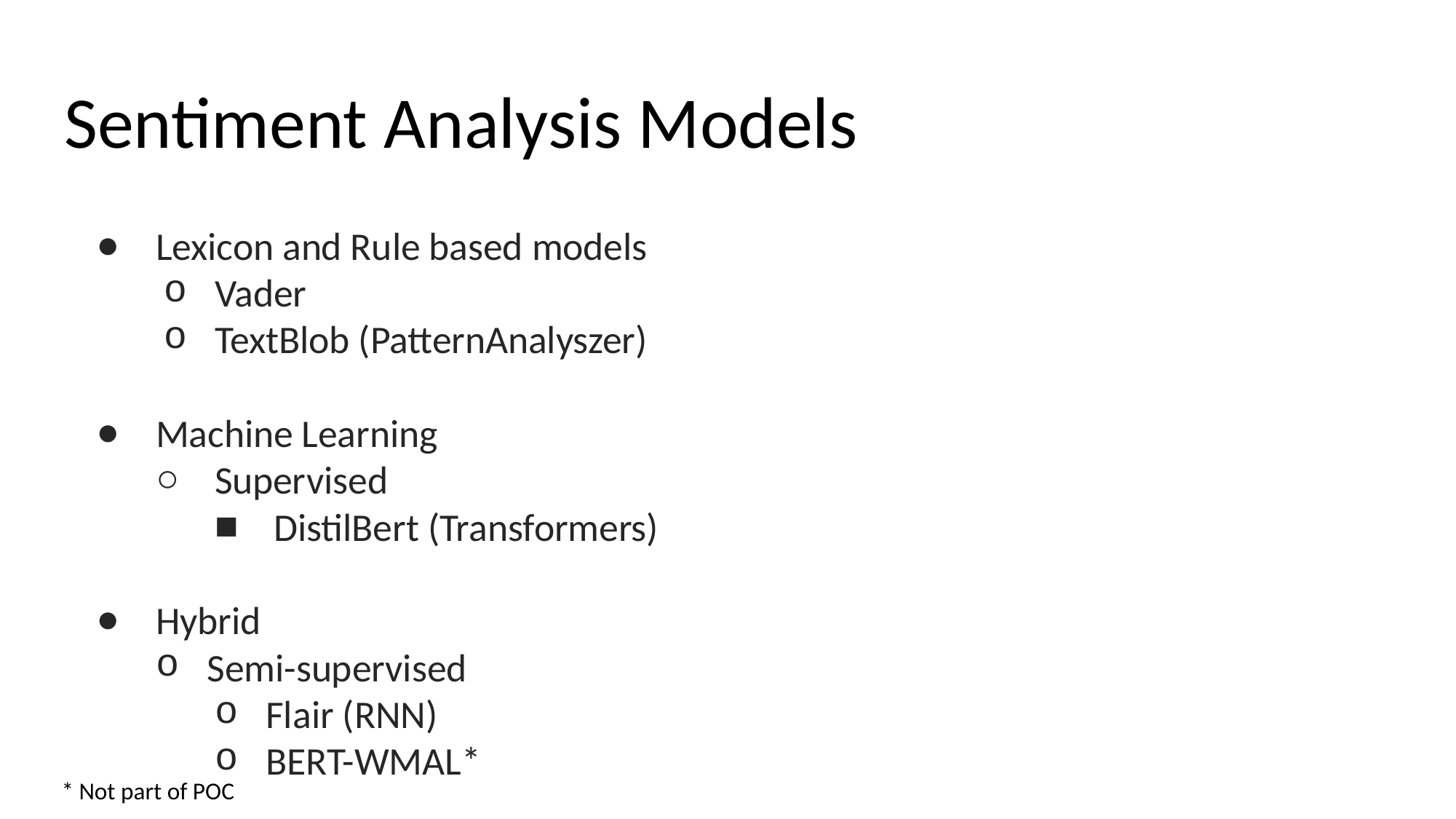

# Sentiment Analysis Models
Lexicon and Rule based models
Vader
TextBlob (PatternAnalyszer)

Machine Learning
Supervised
DistilBert (Transformers)

Hybrid
Semi-supervised
Flair (RNN)
BERT-WMAL*
* Not part of POC